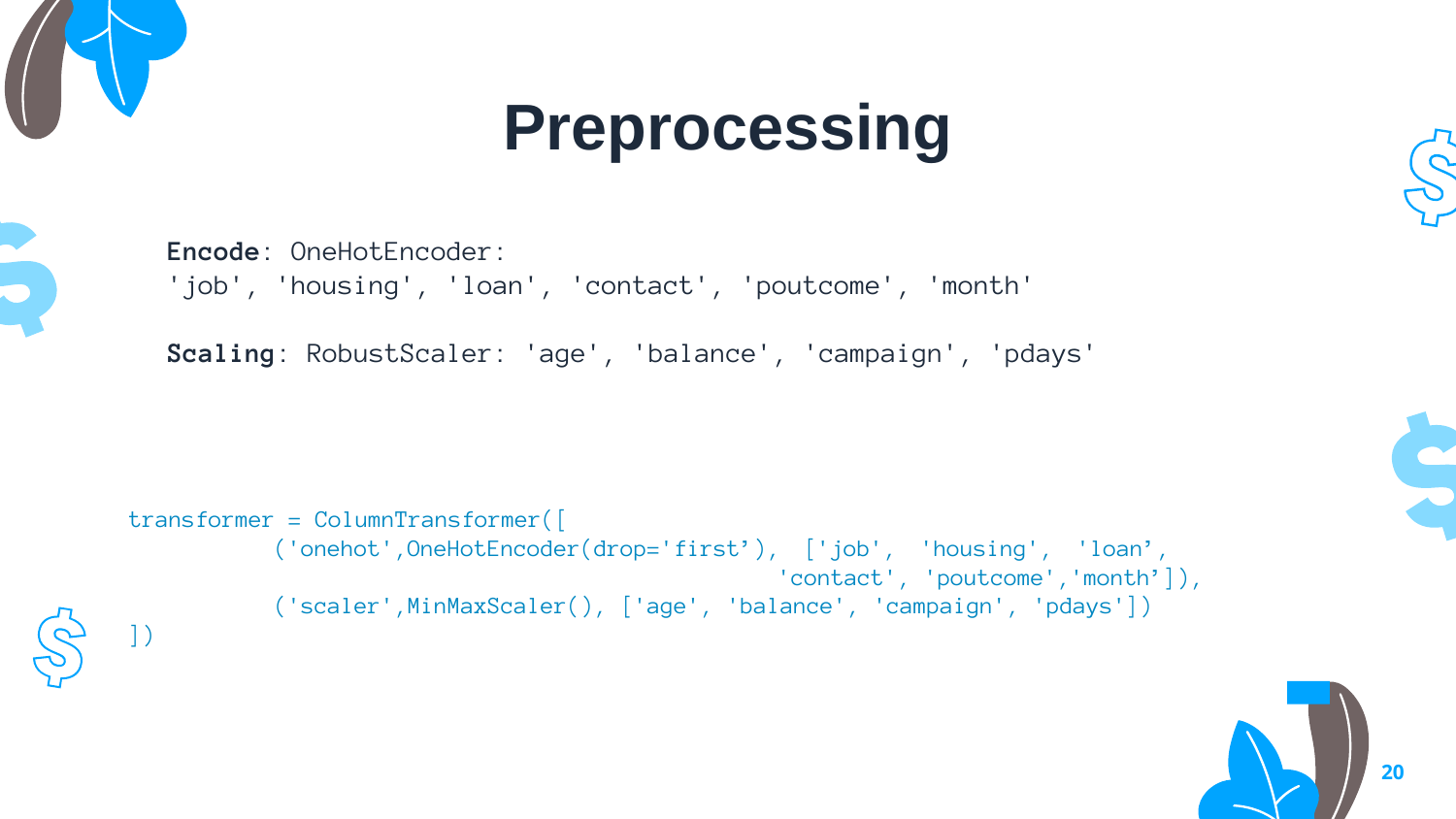

# Preprocessing
Encode: OneHotEncoder:
'job', 'housing', 'loan', 'contact', 'poutcome', 'month'

Scaling: RobustScaler: 'age', 'balance', 'campaign', 'pdays'

transformer = ColumnTransformer([
	('onehot',OneHotEncoder(drop='first’), ['job', 'housing', 'loan’, 				       	     'contact', 'poutcome','month’]),
	('scaler',MinMaxScaler(), ['age', 'balance', 'campaign', 'pdays'])
])

20